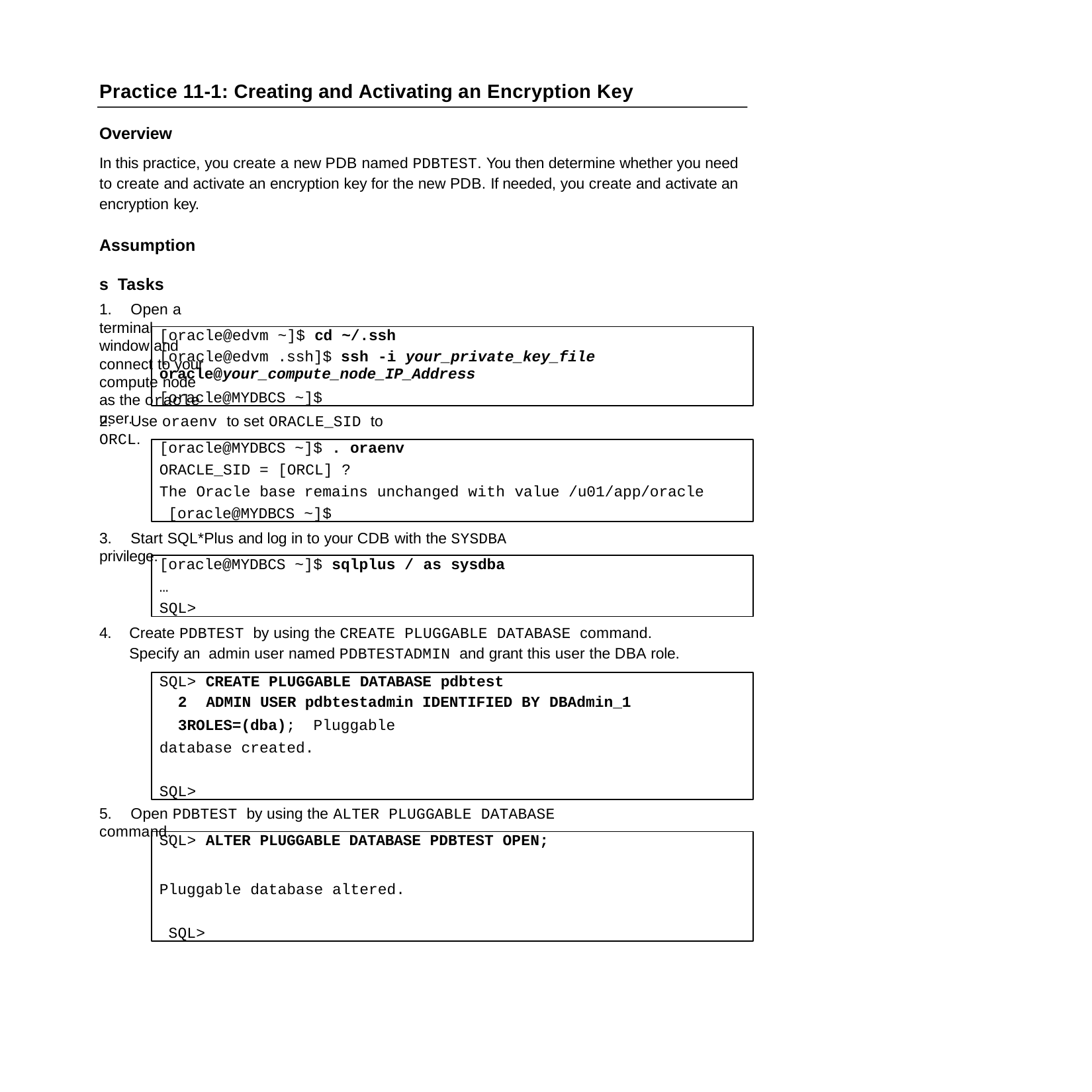

Practice 11-1: Creating and Activating an Encryption Key

Overview
In this practice, you create a new PDB named PDBTEST. You then determine whether you need  to create and activate an encryption key for the new PDB. If needed, you create and activate an  encryption key.
Assumptions  Tasks
1.	Open a terminal window and connect to your compute node as the oracle user.

[oracle@edvm ~]$ cd ~/.ssh
[oracle@edvm .ssh]$ ssh -i your_private_key_file
oracle@your_compute_node_IP_Address
[oracle@MYDBCS ~]$
2.	Use oraenv to set ORACLE_SID to ORCL.
[oracle@MYDBCS ~]$ . oraenv
ORACLE_SID = [ORCL] ?
The Oracle base remains unchanged with value /u01/app/oracle  [oracle@MYDBCS ~]$
3.	Start SQL*Plus and log in to your CDB with the SYSDBA privilege.
[oracle@MYDBCS ~]$ sqlplus / as sysdba
…  SQL>
4.	Create PDBTEST by using the CREATE PLUGGABLE DATABASE command. Specify an  admin user named PDBTESTADMIN and grant this user the DBA role.
SQL> CREATE PLUGGABLE DATABASE pdbtest
ADMIN USER pdbtestadmin IDENTIFIED BY DBAdmin_1
ROLES=(dba);  Pluggable database created.

SQL>
5.	Open PDBTEST by using the ALTER PLUGGABLE DATABASE command.
SQL> ALTER PLUGGABLE DATABASE PDBTEST OPEN;
Pluggable database altered.  SQL>